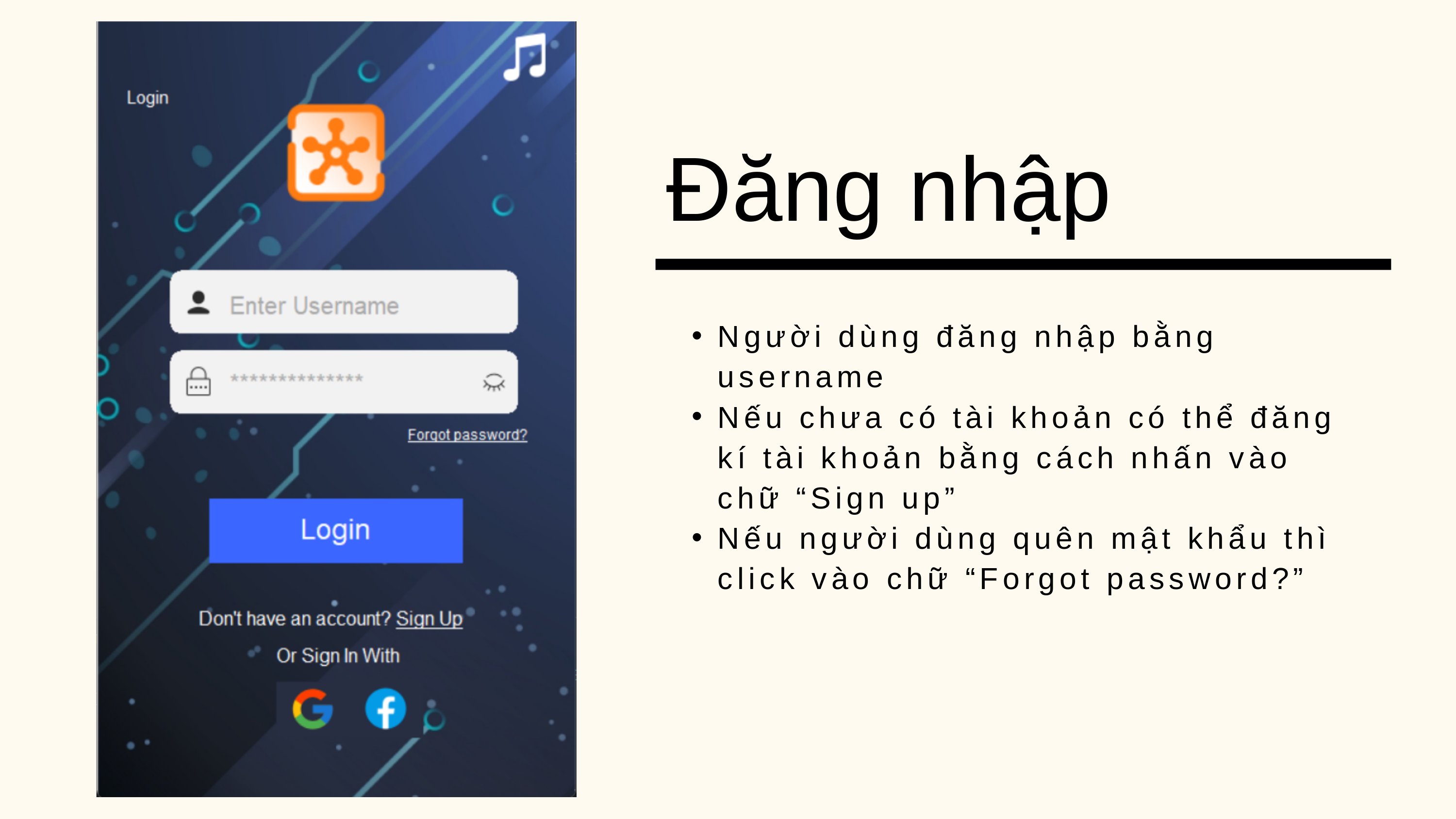

Đăng nhập

Người dùng đăng nhập bằng username
Nếu chưa có tài khoản có thể đăng kí tài khoản bằng cách nhấn vào chữ “Sign up”
Nếu người dùng quên mật khẩu thì click vào chữ “Forgot password?”